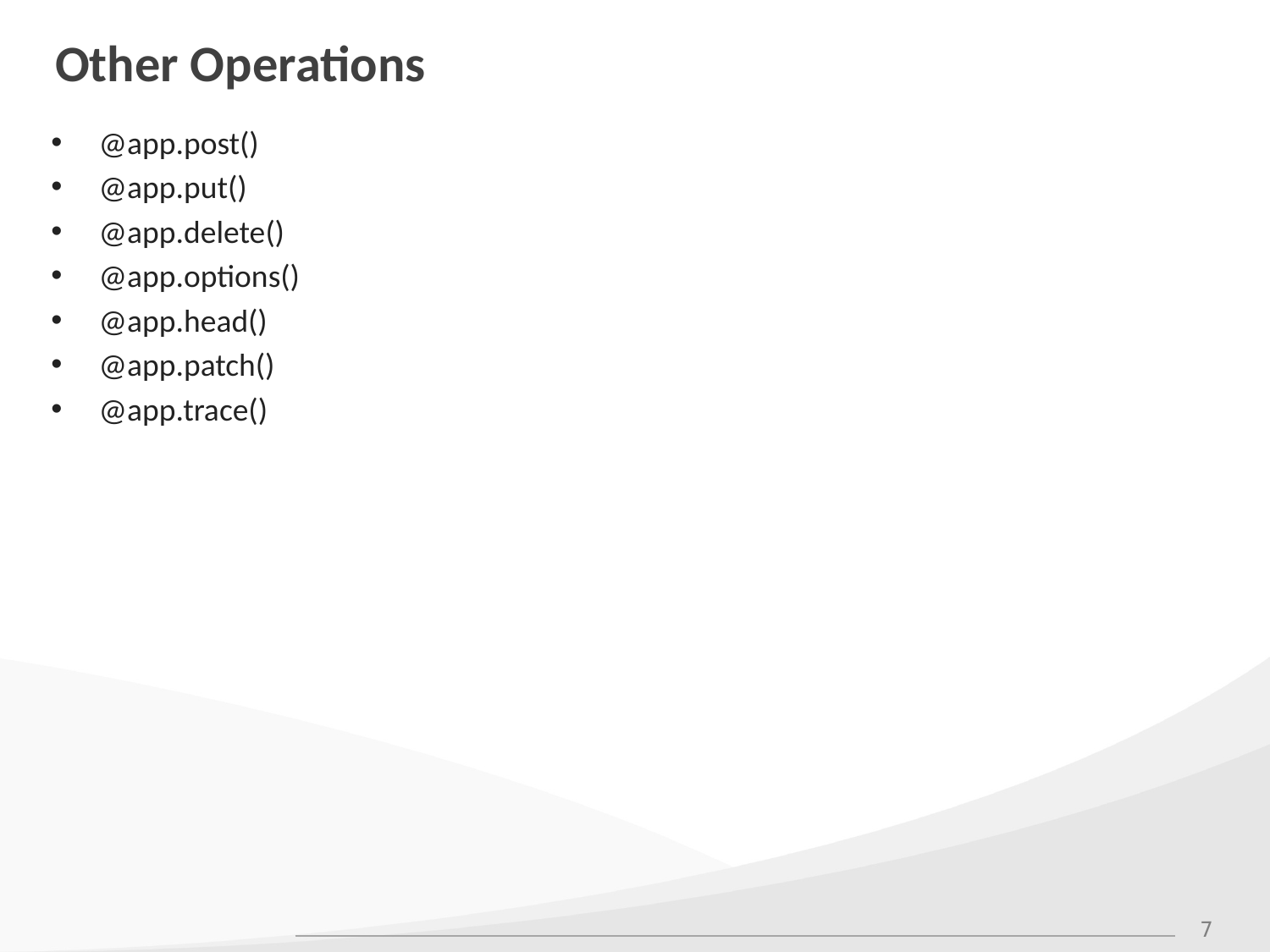

# Other Operations
@app.post()
@app.put()
@app.delete()
@app.options()
@app.head()
@app.patch()
@app.trace()